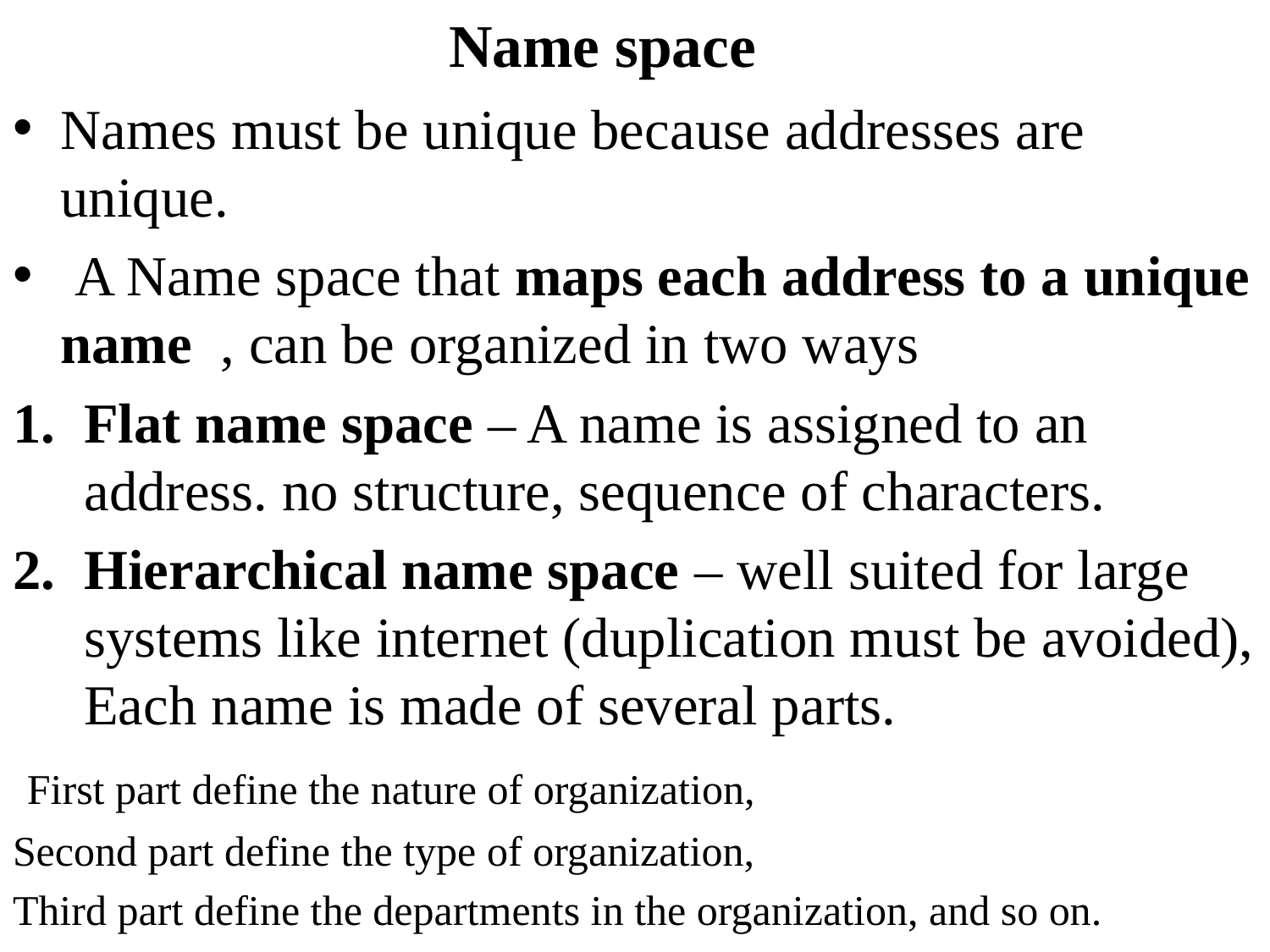

# Name space
Names must be unique because addresses are unique.
 A Name space that maps each address to a unique name  , can be organized in two ways
Flat name space – A name is assigned to an address. no structure, sequence of characters.
Hierarchical name space – well suited for large systems like internet (duplication must be avoided), Each name is made of several parts.
 First part define the nature of organization,
Second part define the type of organization,
Third part define the departments in the organization, and so on.